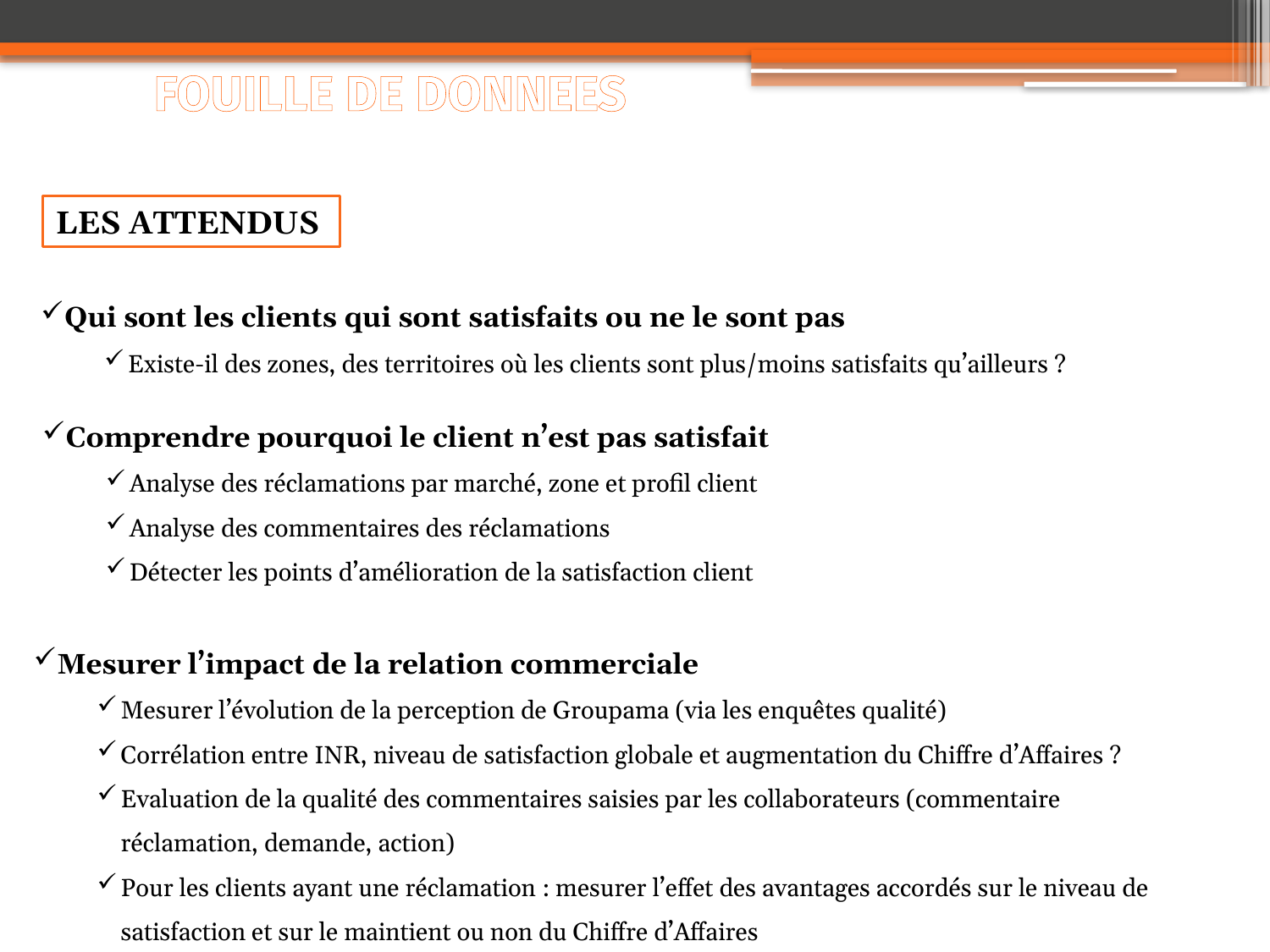

# FOUILLE DE DONNEES
Les attendus
Qui sont les clients qui sont satisfaits ou ne le sont pas
Existe-il des zones, des territoires où les clients sont plus/moins satisfaits qu’ailleurs ?
Comprendre pourquoi le client n’est pas satisfait
Analyse des réclamations par marché, zone et profil client
Analyse des commentaires des réclamations
Détecter les points d’amélioration de la satisfaction client

Mesurer l’impact de la relation commerciale
Mesurer l’évolution de la perception de Groupama (via les enquêtes qualité)
Corrélation entre INR, niveau de satisfaction globale et augmentation du Chiffre d’Affaires ?
Evaluation de la qualité des commentaires saisies par les collaborateurs (commentaire réclamation, demande, action)
Pour les clients ayant une réclamation : mesurer l’effet des avantages accordés sur le niveau de satisfaction et sur le maintient ou non du Chiffre d’Affaires